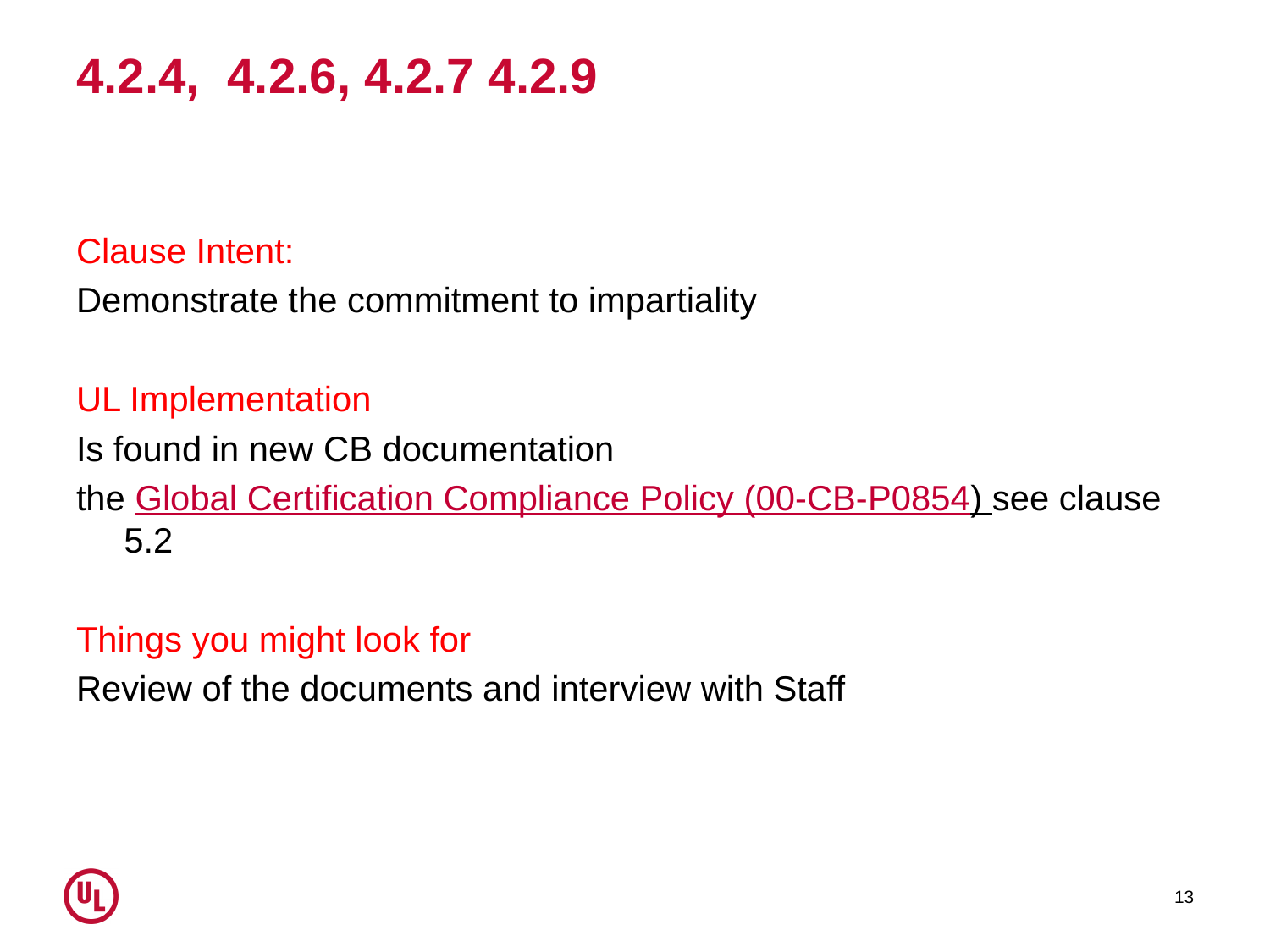

# 4.2.4,  4.2.6, 4.2.7 4.2.9
Clause Intent:
Demonstrate the commitment to impartiality

UL Implementation
Is found in new CB documentation
the Global Certification Compliance Policy (00-CB-P0854) see clause 5.2

Things you might look for
Review of the documents and interview with Staff

13